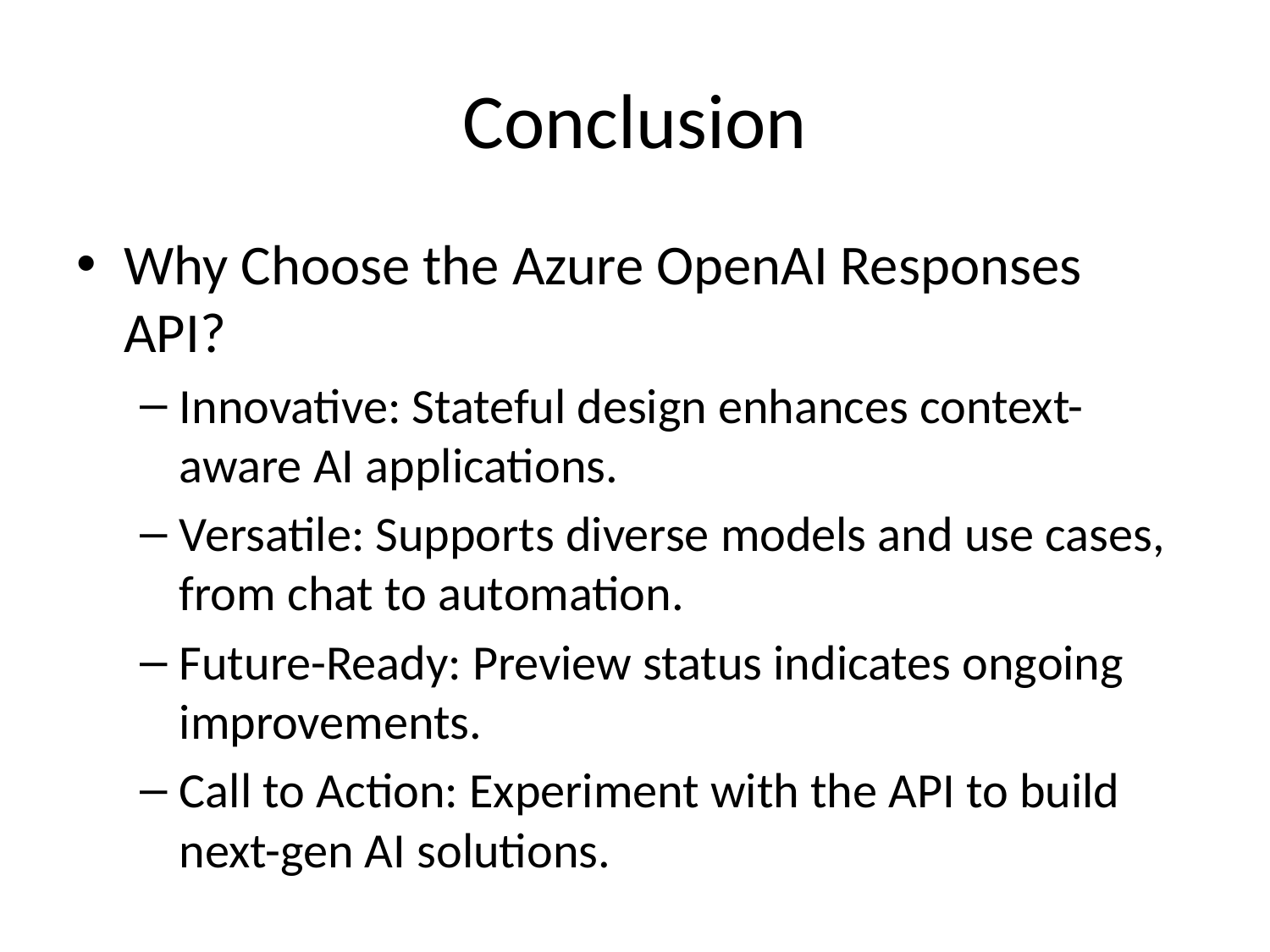

# Conclusion
Why Choose the Azure OpenAI Responses API?
Innovative: Stateful design enhances context-aware AI applications.
Versatile: Supports diverse models and use cases, from chat to automation.
Future-Ready: Preview status indicates ongoing improvements.
Call to Action: Experiment with the API to build next-gen AI solutions.